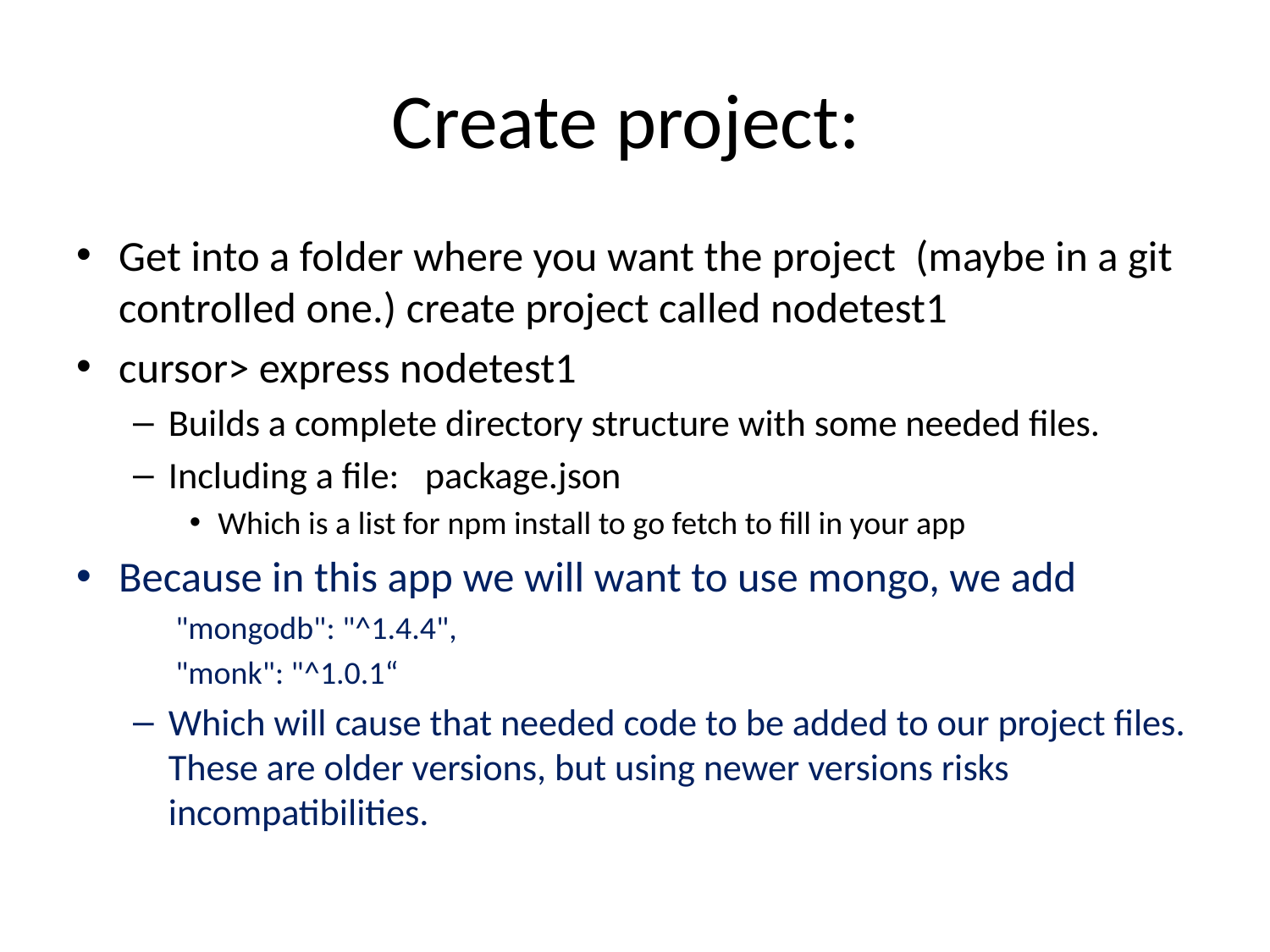

# Create project:
Get into a folder where you want the project  (maybe in a git controlled one.) create project called nodetest1
cursor> express nodetest1
Builds a complete directory structure with some needed files.
Including a file:   package.json
Which is a list for npm install to go fetch to fill in your app
Because in this app we will want to use mongo, we add
"mongodb": "^1.4.4",
"monk": "^1.0.1“
Which will cause that needed code to be added to our project files. These are older versions, but using newer versions risks incompatibilities.